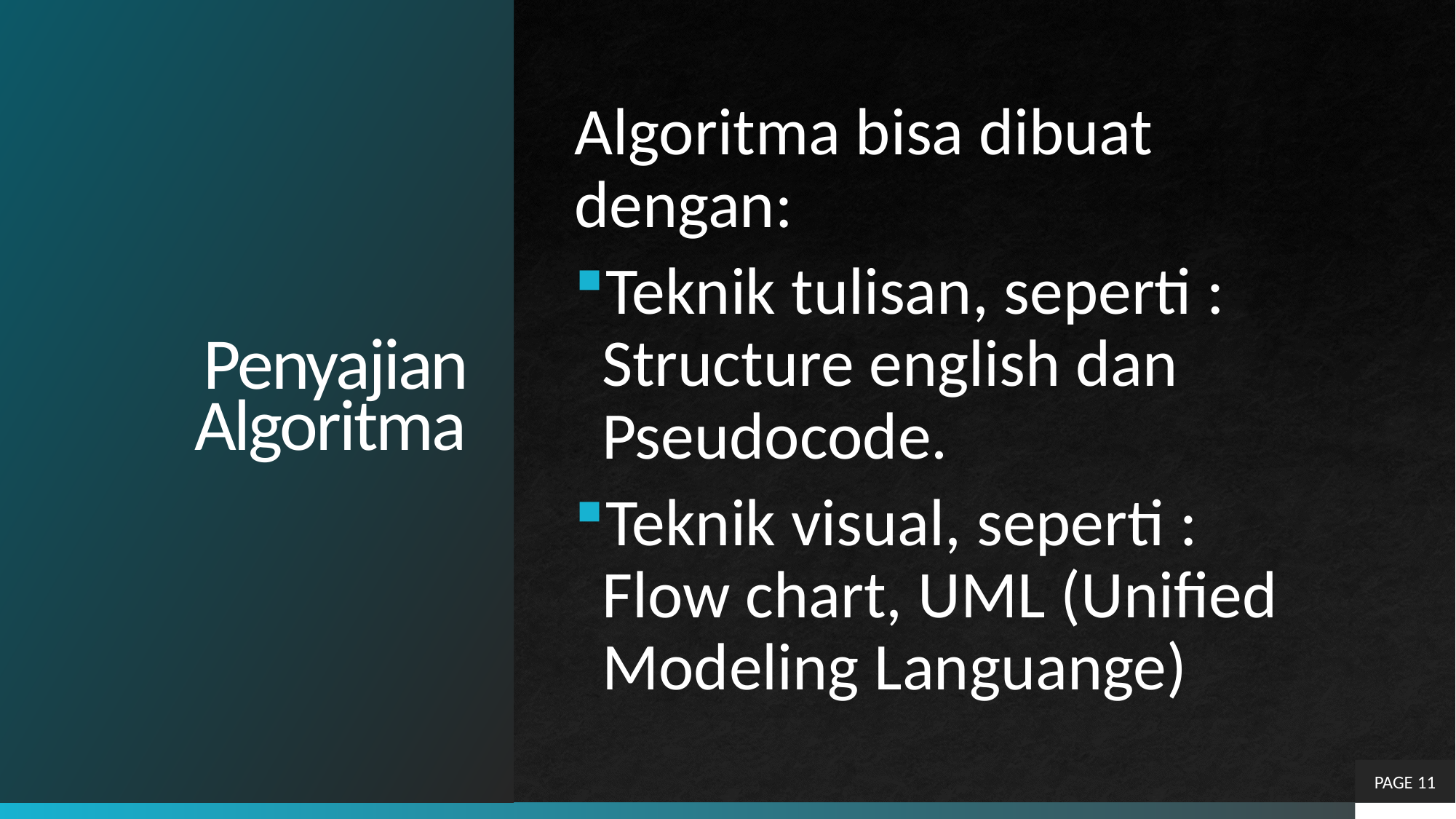

# Penyajian Algoritma
Algoritma bisa dibuat dengan:
Teknik tulisan, seperti : Structure english dan Pseudocode.
Teknik visual, seperti : Flow chart, UML (Unified Modeling Languange)
PAGE 11